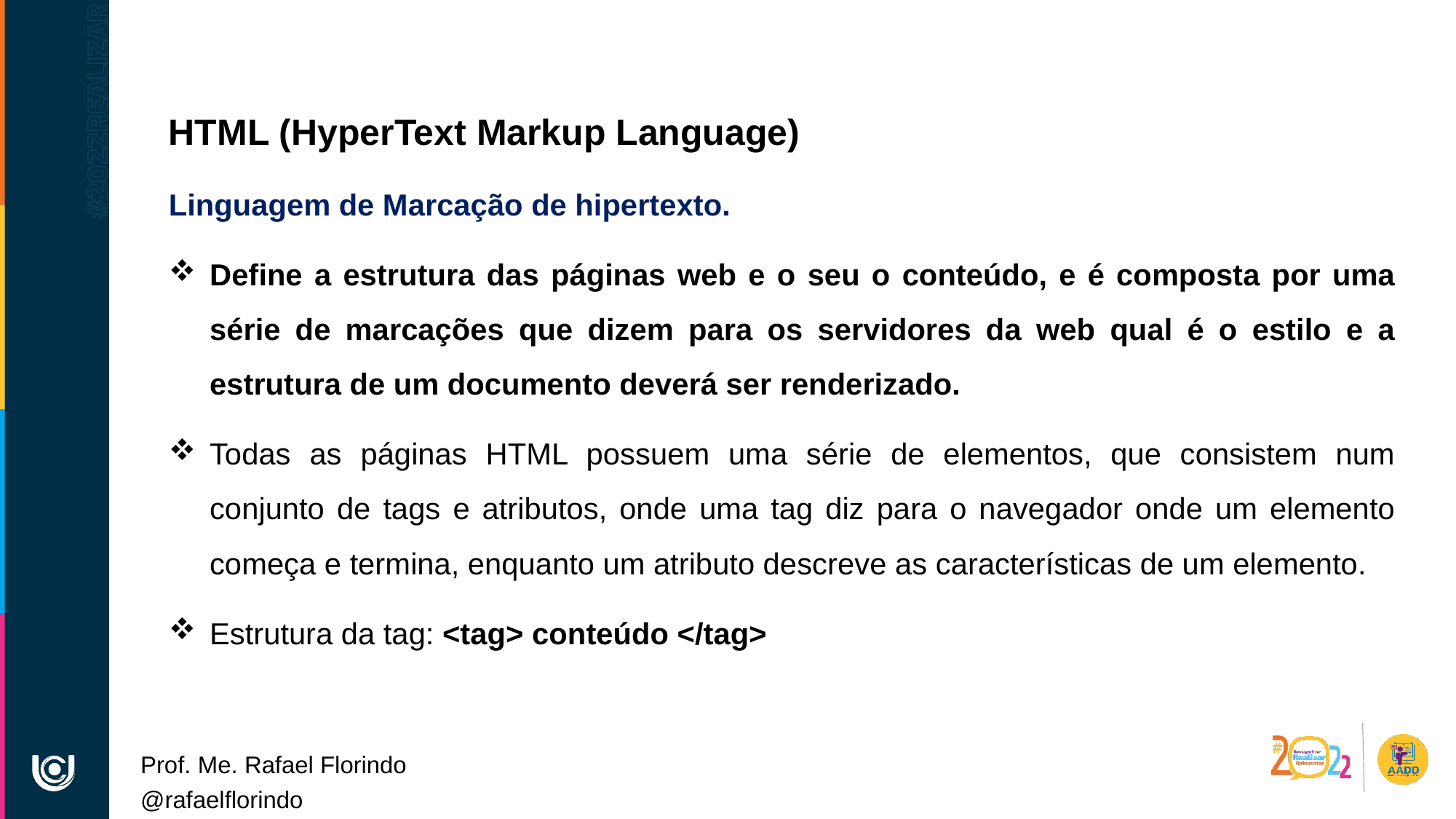

HTML (HyperText Markup Language)
Linguagem de Marcação de hipertexto.
Define a estrutura das páginas web e o seu o conteúdo, e é composta por uma série de marcações que dizem para os servidores da web qual é o estilo e a estrutura de um documento deverá ser renderizado.
Todas as páginas HTML possuem uma série de elementos, que consistem num conjunto de tags e atributos, onde uma tag diz para o navegador onde um elemento começa e termina, enquanto um atributo descreve as características de um elemento.
Estrutura da tag: <tag> conteúdo </tag>
Prof. Me. Rafael Florindo
@rafaelflorindo